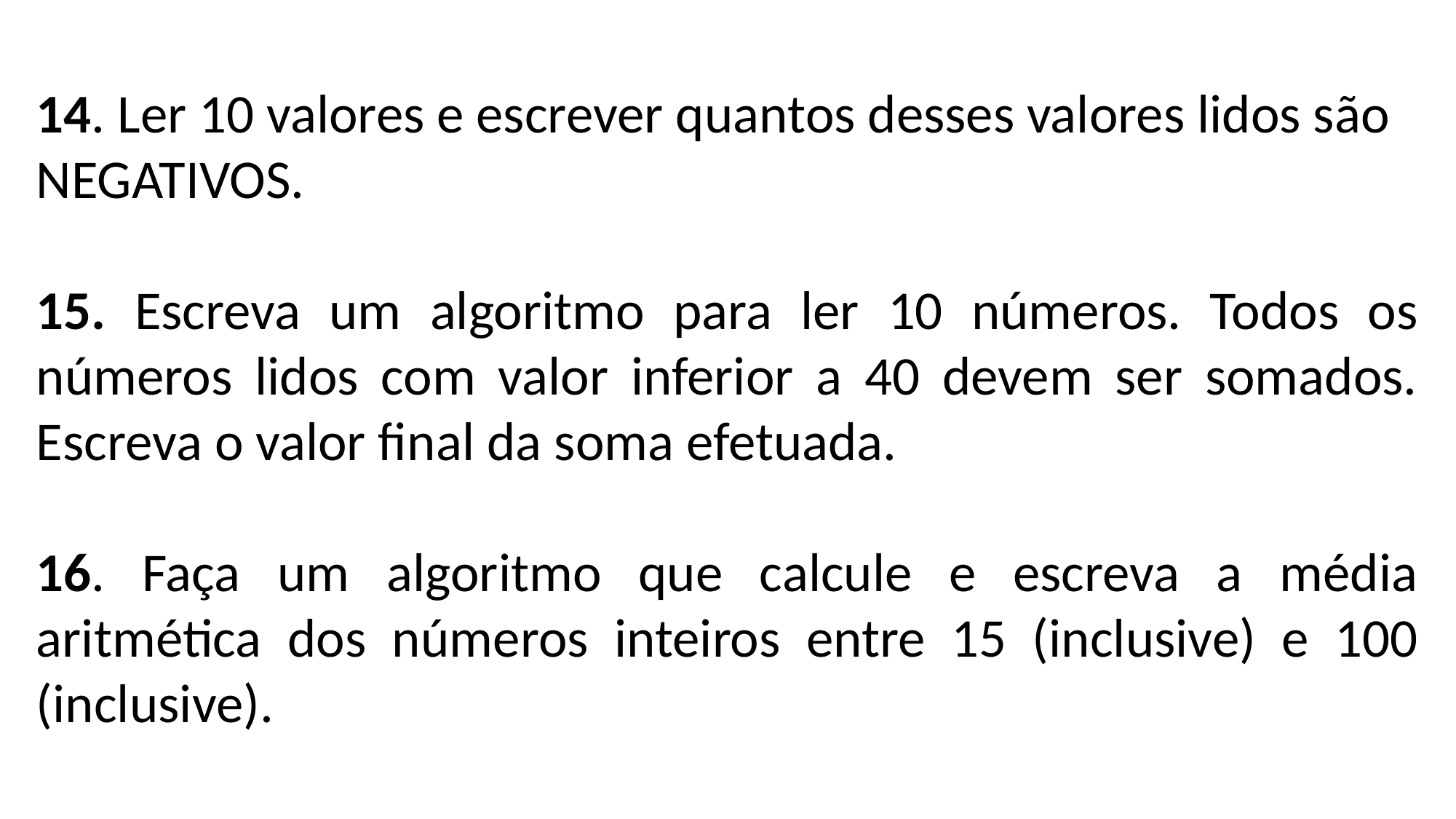

14. Ler 10 valores e escrever quantos desses valores lidos são NEGATIVOS.

15. Escreva um algoritmo para ler 10 números. Todos os números lidos com valor inferior a 40 devem ser somados. Escreva o valor final da soma efetuada.

16. Faça um algoritmo que calcule e escreva a média aritmética dos números inteiros entre 15 (inclusive) e 100 (inclusive).